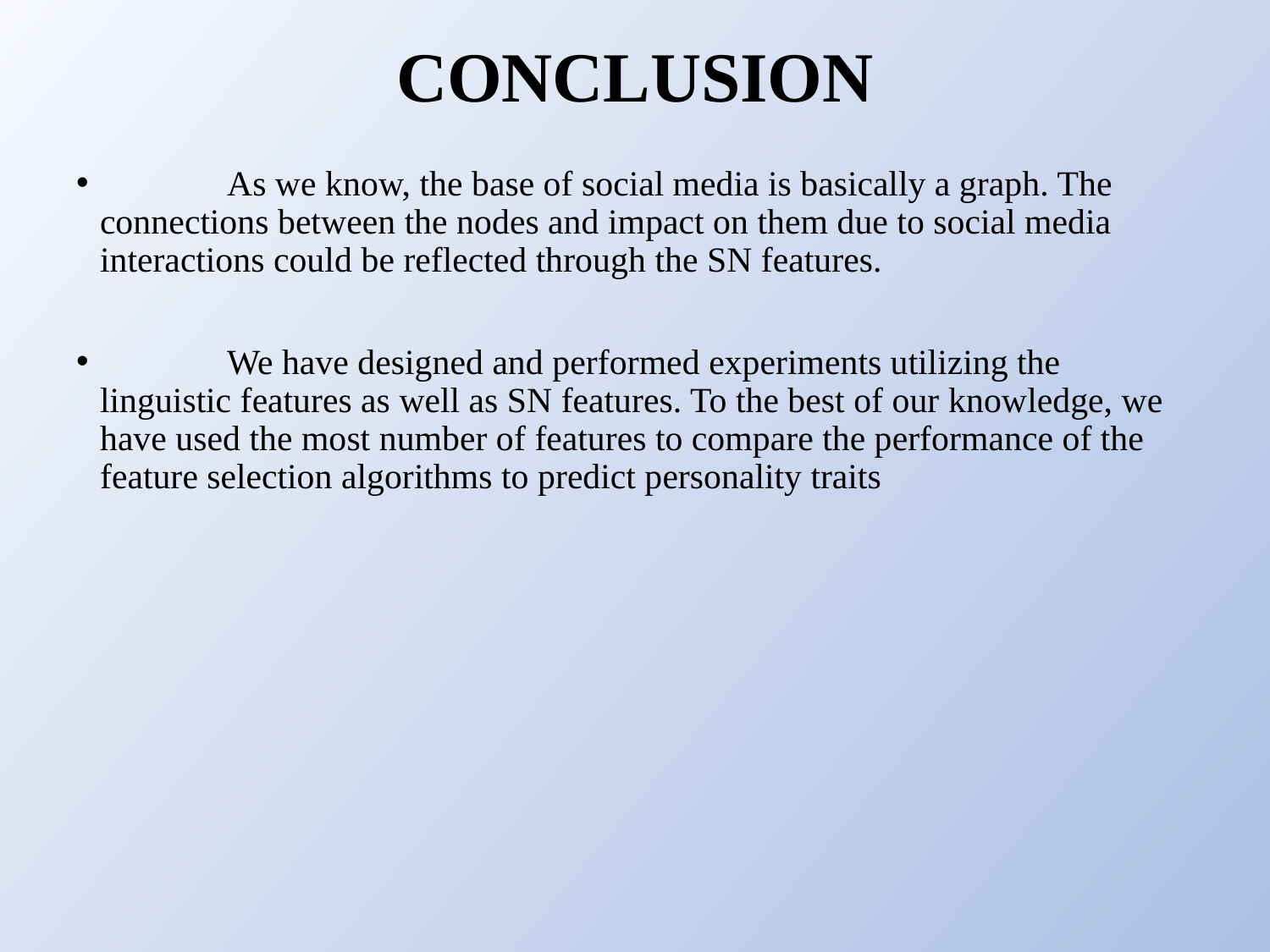

# CONCLUSION
	As we know, the base of social media is basically a graph. The connections between the nodes and impact on them due to social media interactions could be reflected through the SN features.

	We have designed and performed experiments utilizing the linguistic features as well as SN features. To the best of our knowledge, we have used the most number of features to compare the performance of the feature selection algorithms to predict personality traits